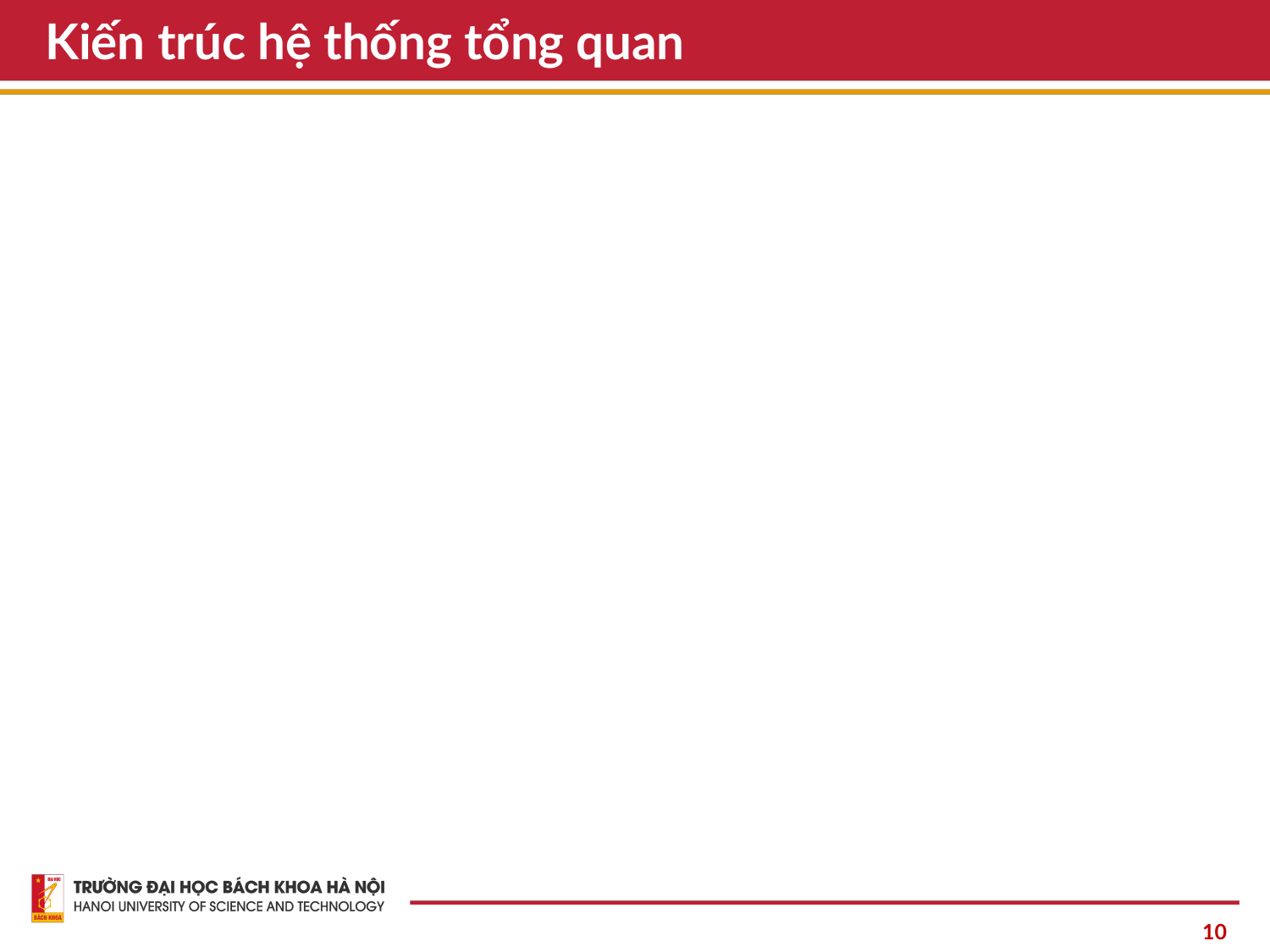

# Kiến trúc hệ thống tổng quan

10